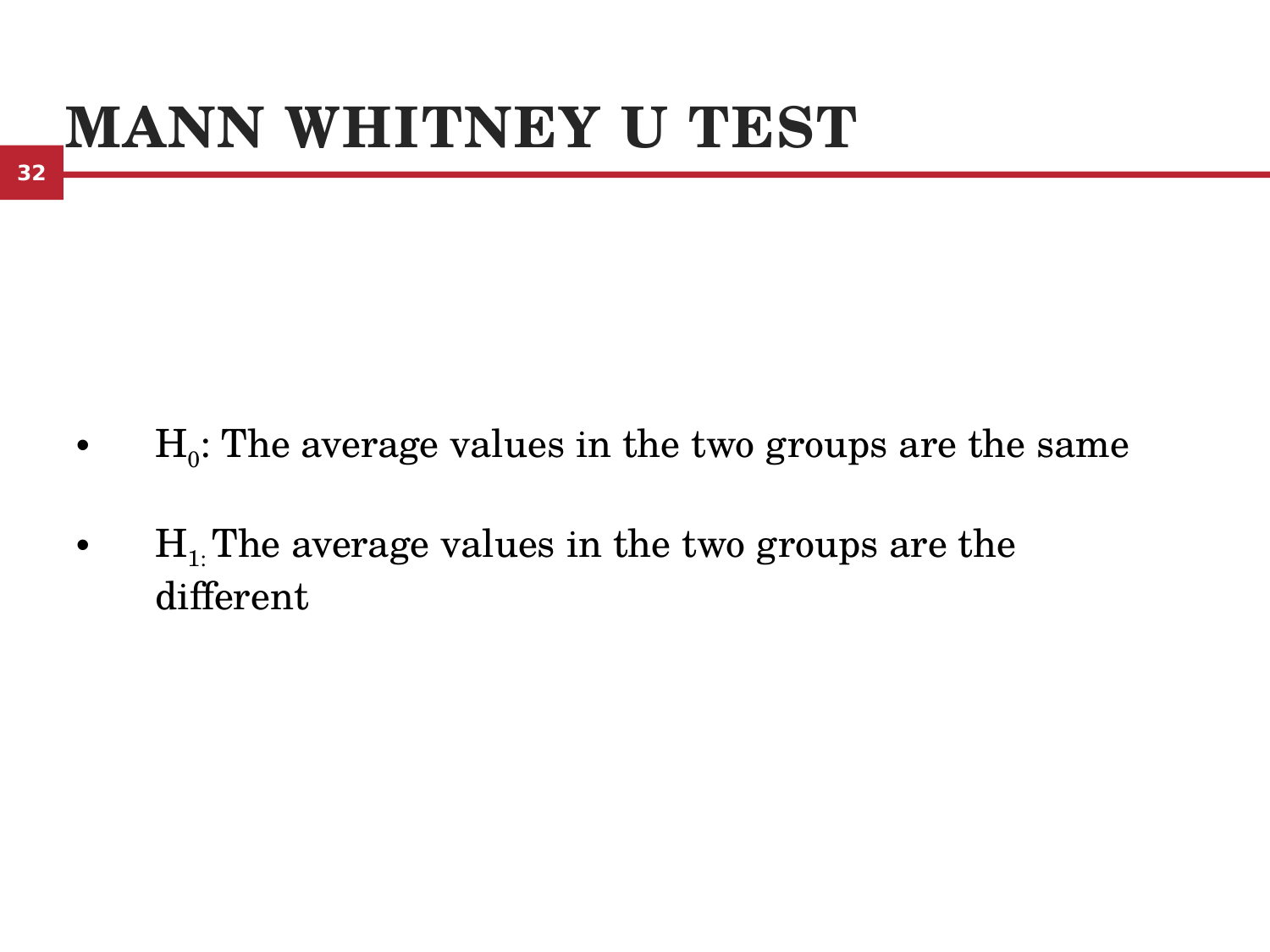

# Mann Whitney U Test
H0: The average values in the two groups are the same

H1: The average values in the two groups are the different